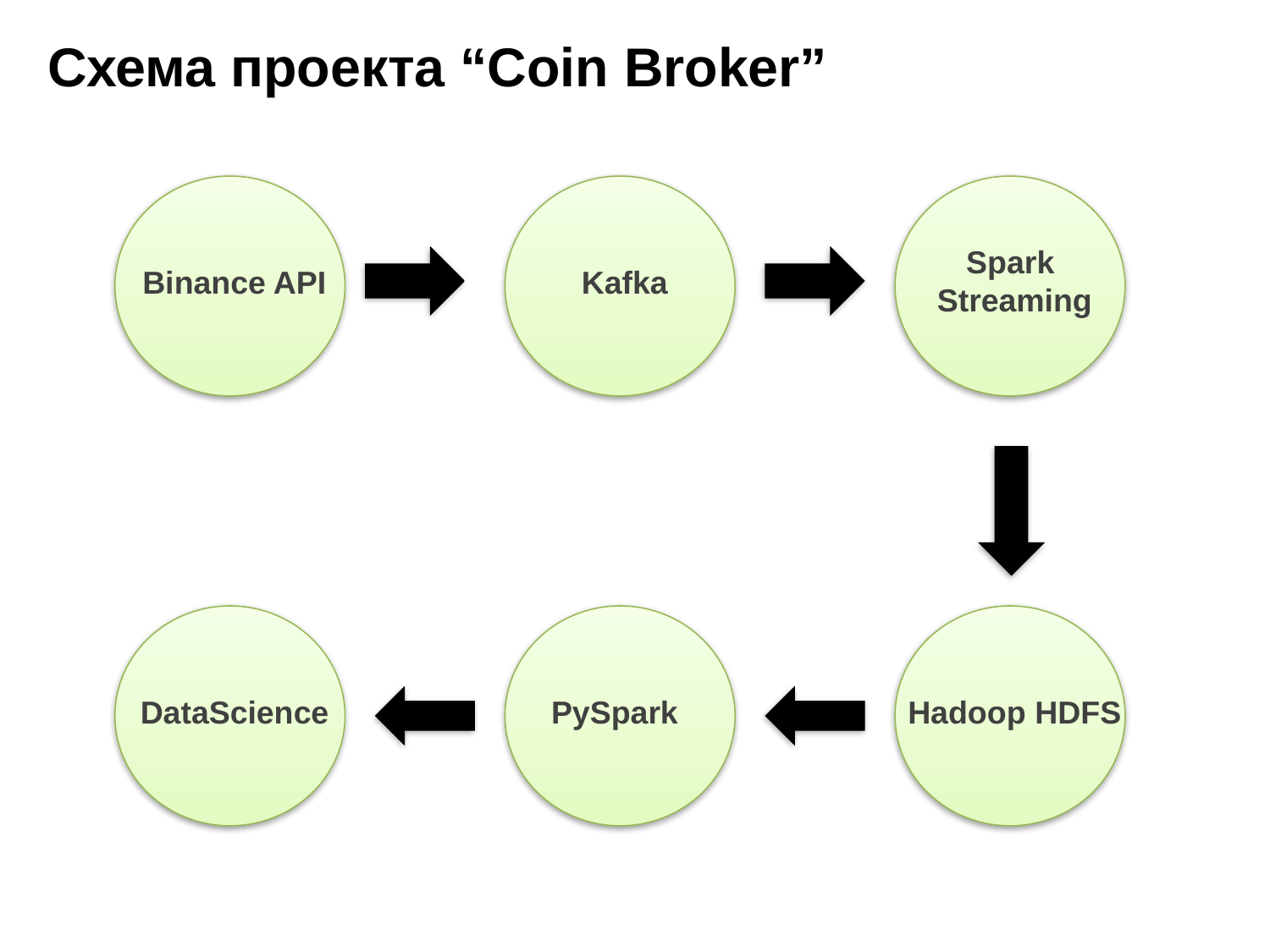

Схема проектa “Coin Broker”

Spark  Streaming

Binance API
Kafka

DataScience

PySpark

Hadoop HDFS